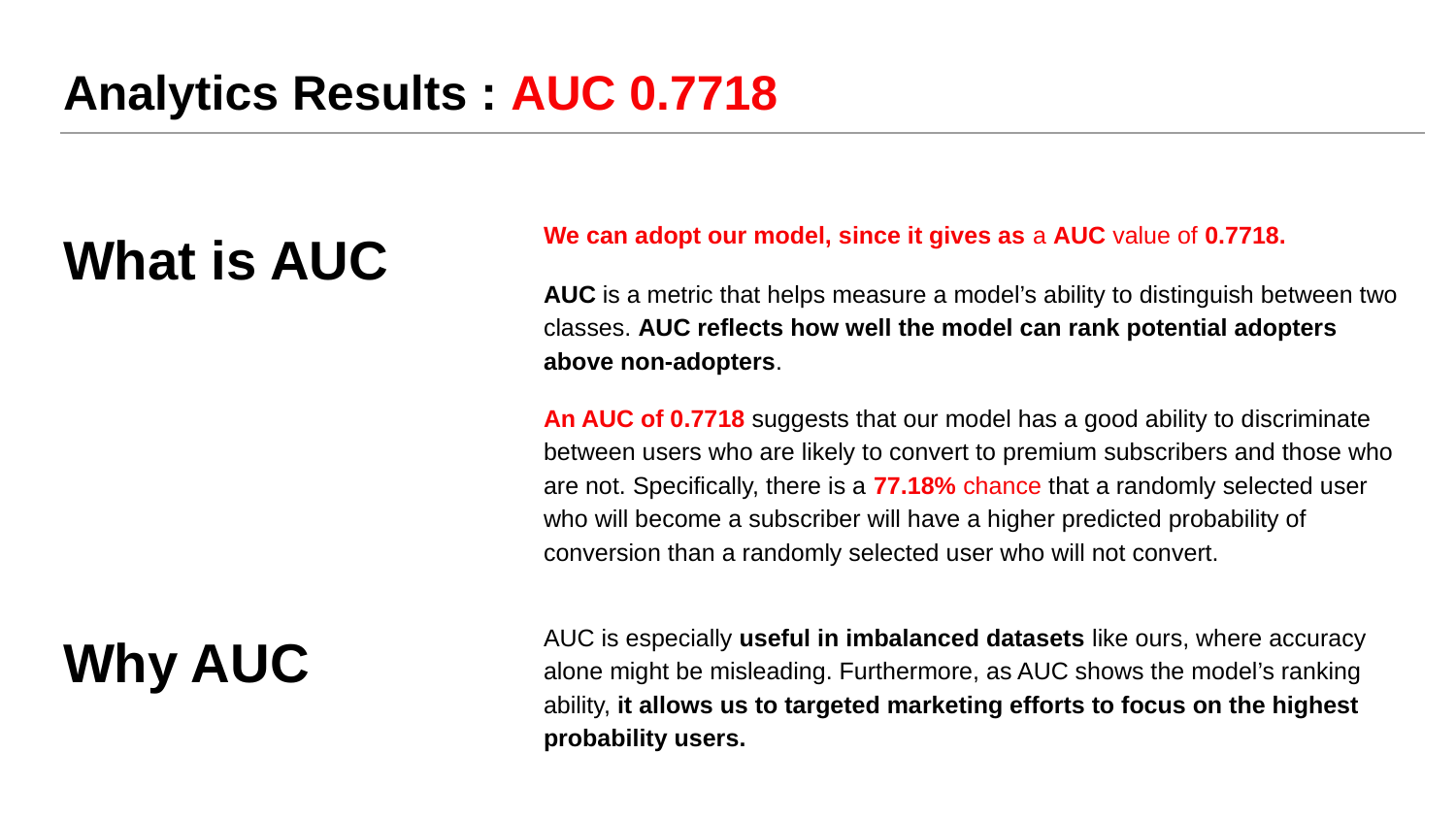

# Analytics Results : AUC 0.7718
We can adopt our model, since it gives as a AUC value of 0.7718.
What is AUC
AUC is a metric that helps measure a model’s ability to distinguish between two classes. AUC reflects how well the model can rank potential adopters above non-adopters.
An AUC of 0.7718 suggests that our model has a good ability to discriminate between users who are likely to convert to premium subscribers and those who are not. Specifically, there is a 77.18% chance that a randomly selected user who will become a subscriber will have a higher predicted probability of conversion than a randomly selected user who will not convert.
AUC is especially useful in imbalanced datasets like ours, where accuracy alone might be misleading. Furthermore, as AUC shows the model’s ranking ability, it allows us to targeted marketing efforts to focus on the highest probability users.
Why AUC
This level of accuracy means that the model can effectively identify a significant portion of potential adopters, which is crucial for the success of the marketing campaign.